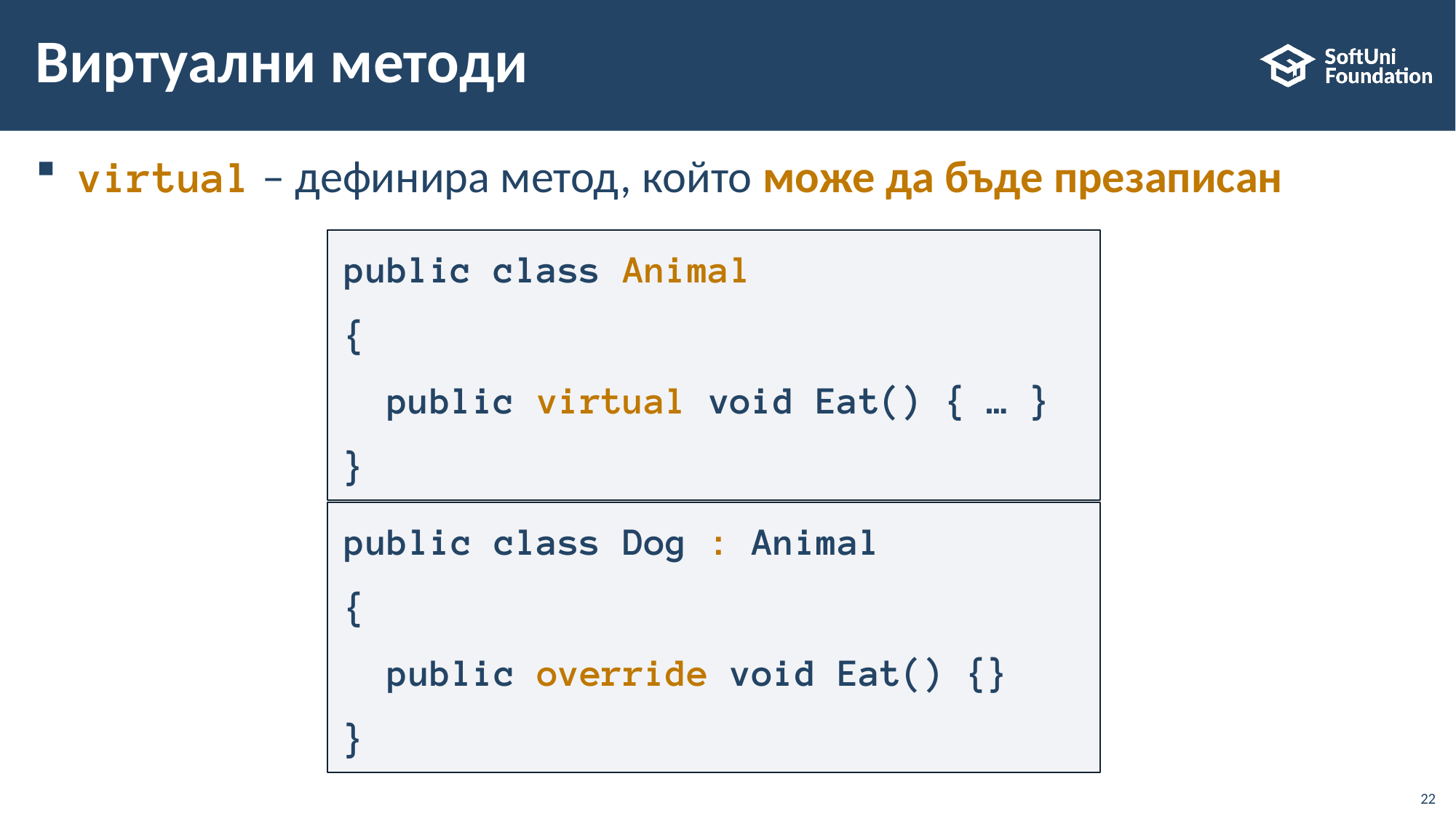

# Виртуални методи
virtual – дефинира метод, който може да бъде презаписан
public class Animal
{
  public virtual void Eat() { … }
}
public class Dog : Animal
{
  public override void Eat() {}
}
22